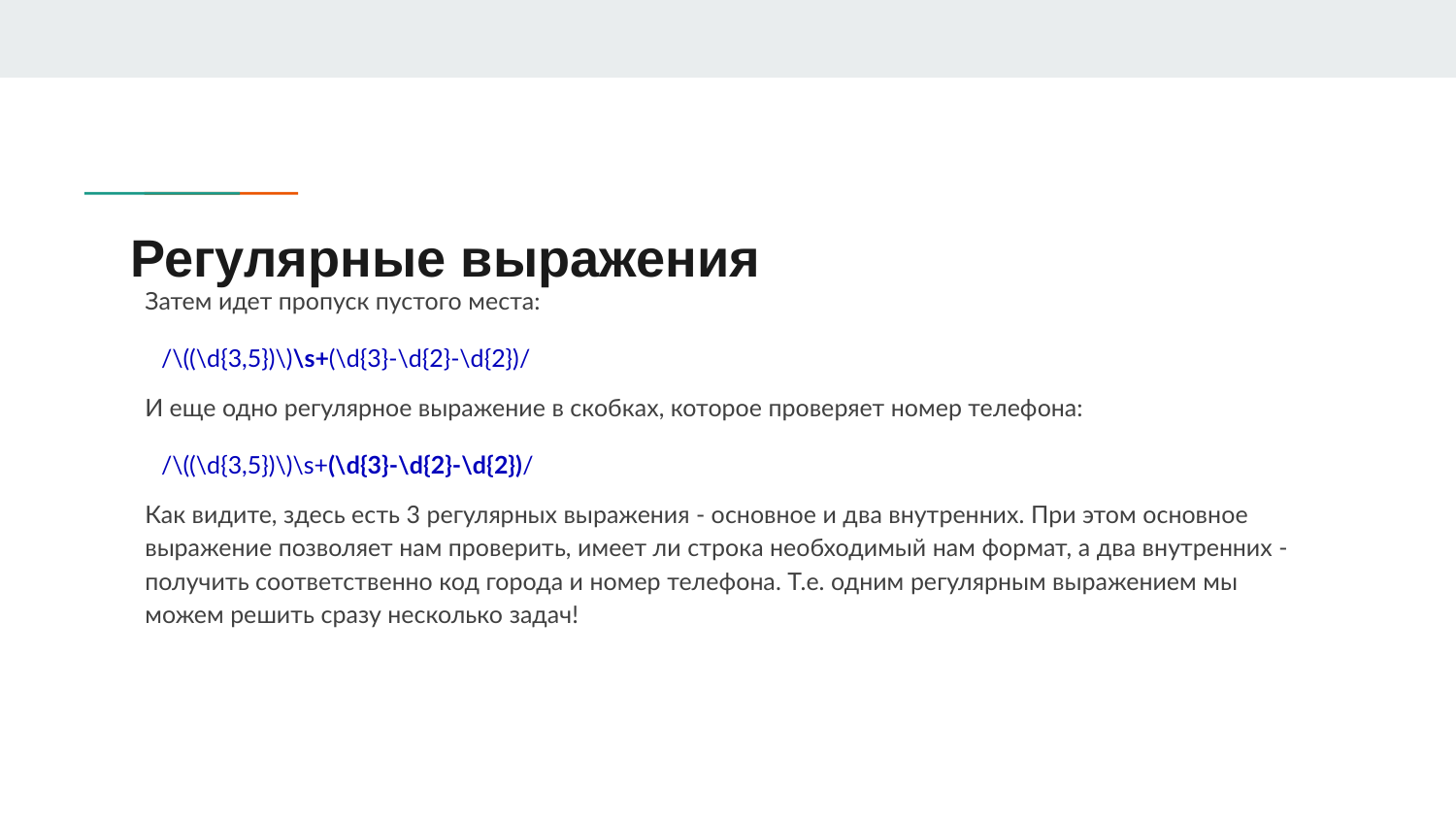

# Регулярные выражения
Затем идет пропуск пустого места:
/\((\d{3,5})\)\s+(\d{3}-\d{2}-\d{2})/
И еще одно регулярное выражение в скобках, которое проверяет номер телефона:
/\((\d{3,5})\)\s+(\d{3}-\d{2}-\d{2})/
Как видите, здесь есть 3 регулярных выражения - основное и два внутренних. При этом основное выражение позволяет нам проверить, имеет ли строка необходимый нам формат, а два внутренних - получить соответственно код города и номер телефона. Т.е. одним регулярным выражением мы можем решить сразу несколько задач!